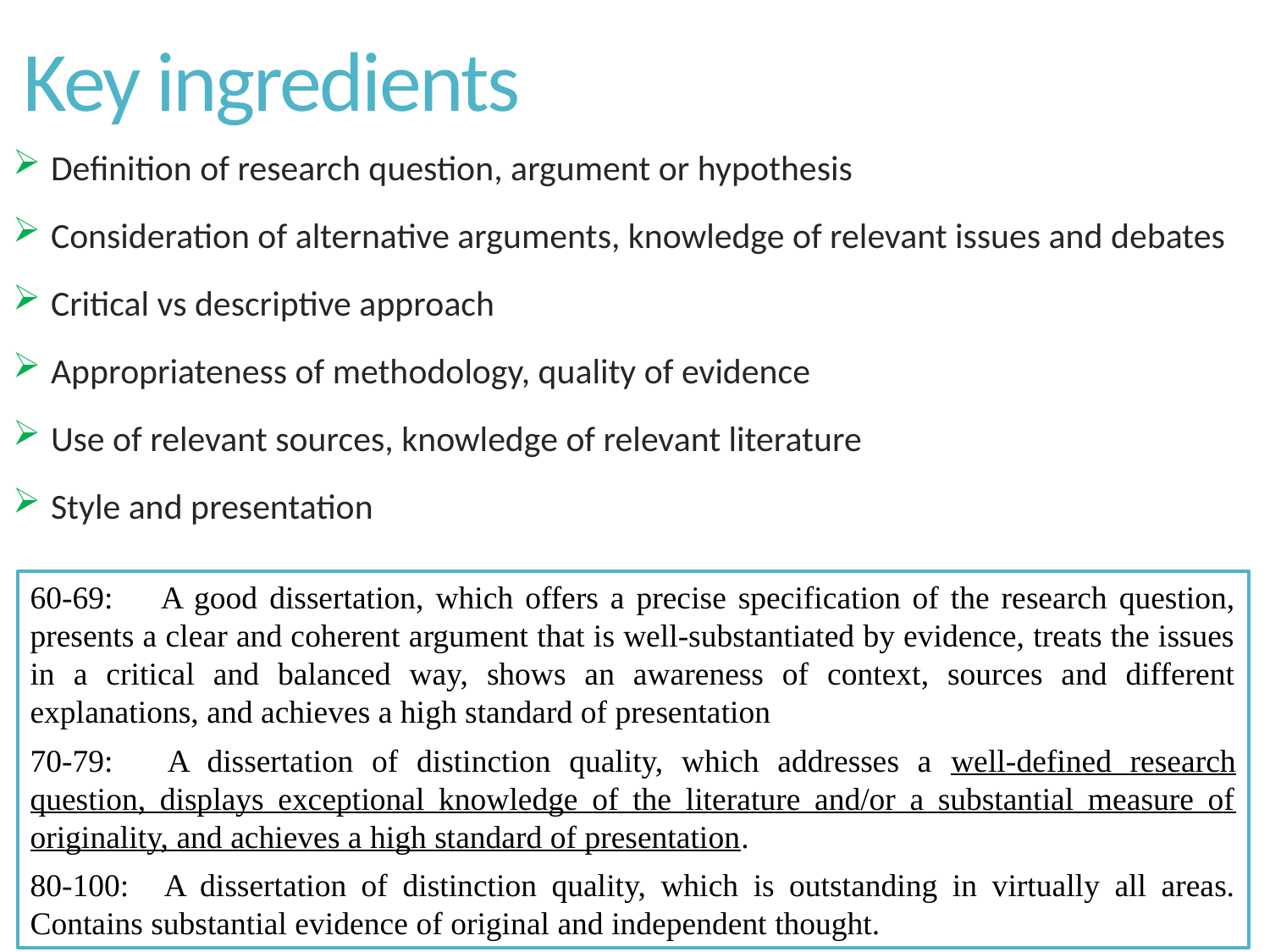

Key ingredients
Definition of research question, argument or hypothesis
Consideration of alternative arguments, knowledge of relevant issues and debates
Critical vs descriptive approach
Appropriateness of methodology, quality of evidence
Use of relevant sources, knowledge of relevant literature
Style and presentation

60-69: 	A good dissertation, which offers a precise specification of the research question, presents a clear and coherent argument that is well-substantiated by evidence, treats the issues in a critical and balanced way, shows an awareness of context, sources and different explanations, and achieves a high standard of presentation
70-79: 	A dissertation of distinction quality, which addresses a well-defined research question, displays exceptional knowledge of the literature and/or a substantial measure of originality, and achieves a high standard of presentation.
80-100: 	A dissertation of distinction quality, which is outstanding in virtually all areas. Contains substantial evidence of original and independent thought.